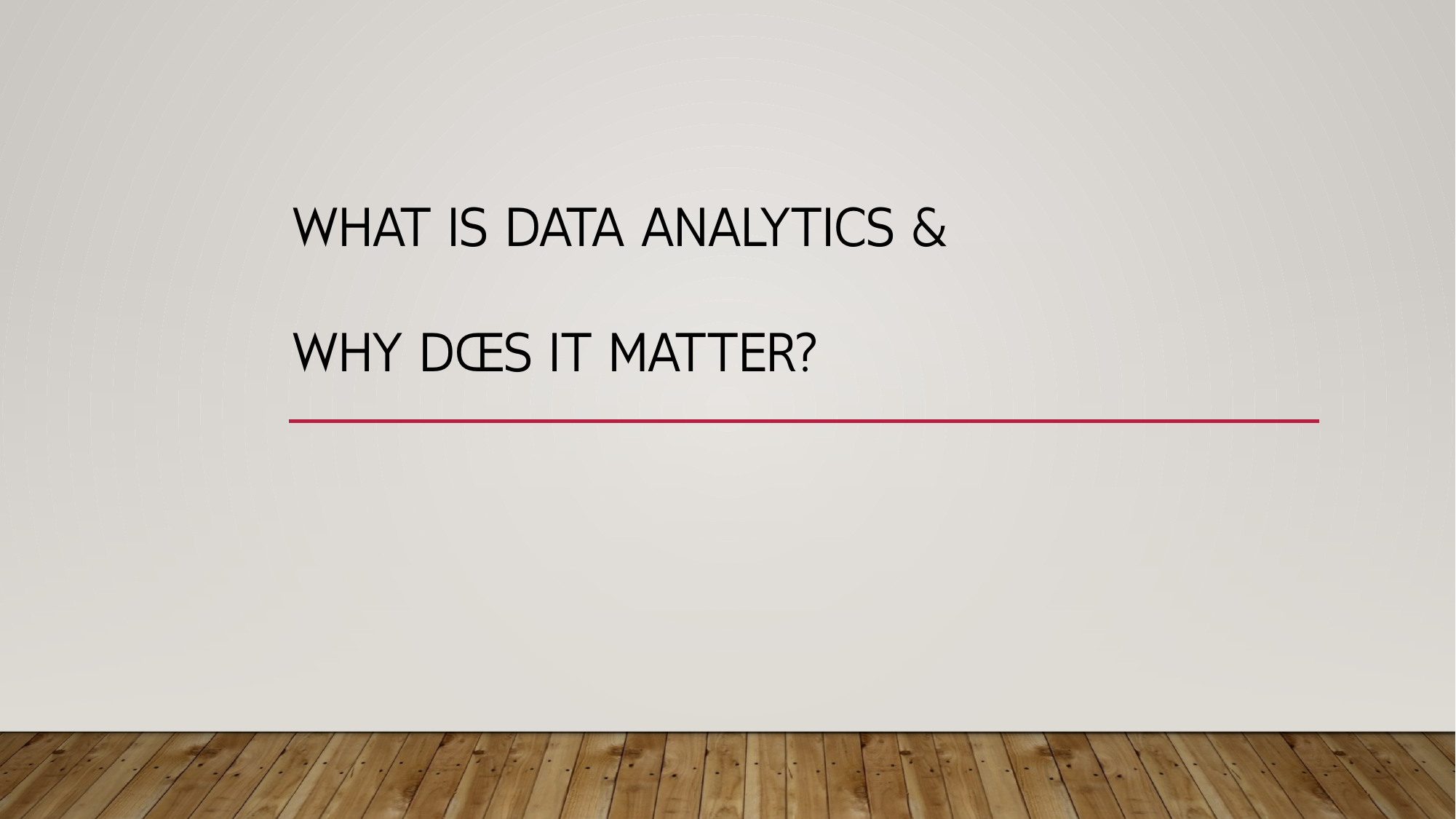

# What is Data Analytics &
Why Does it Matter?